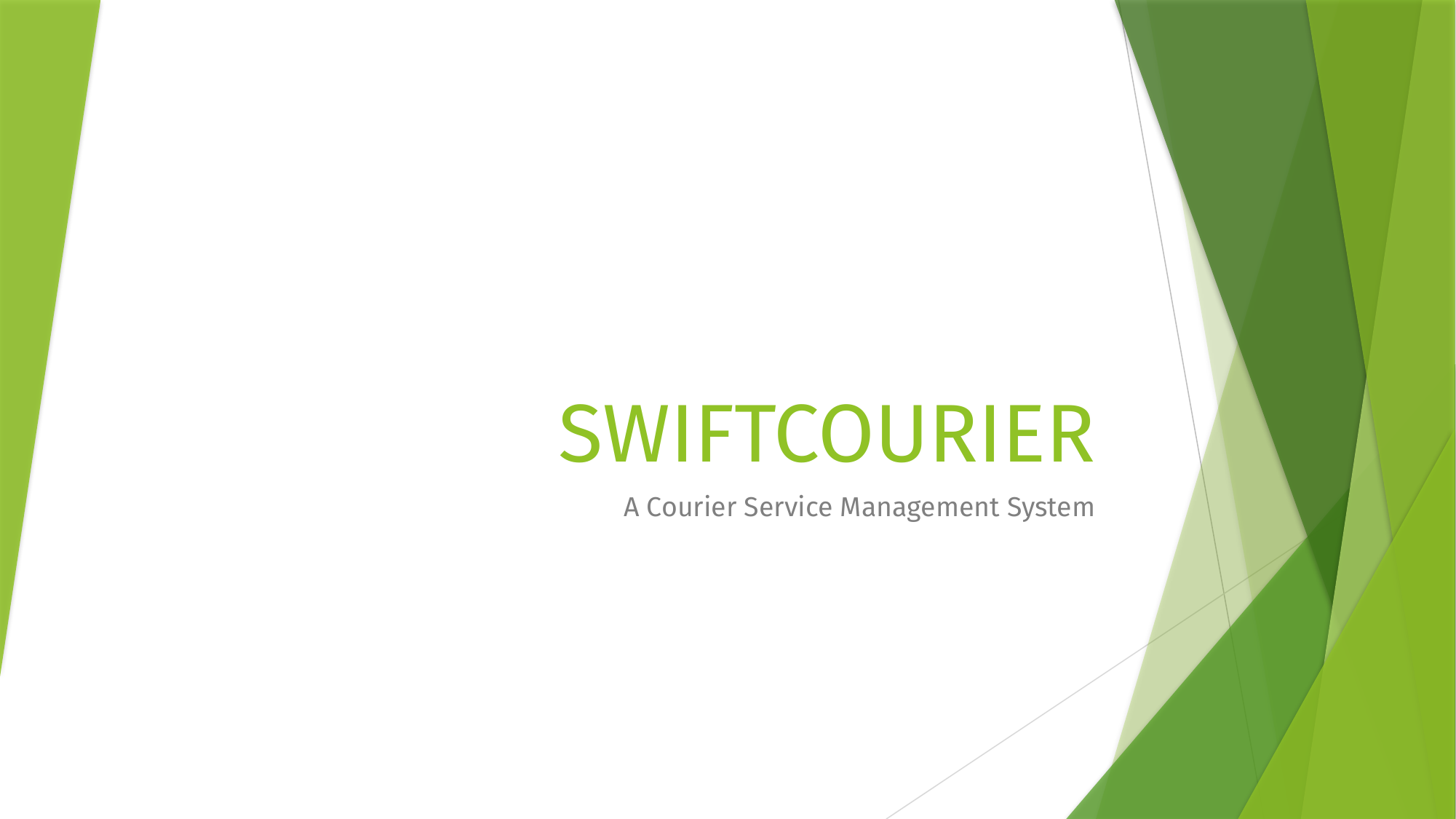

# SWIFTCOURIER
A Courier Service Management System